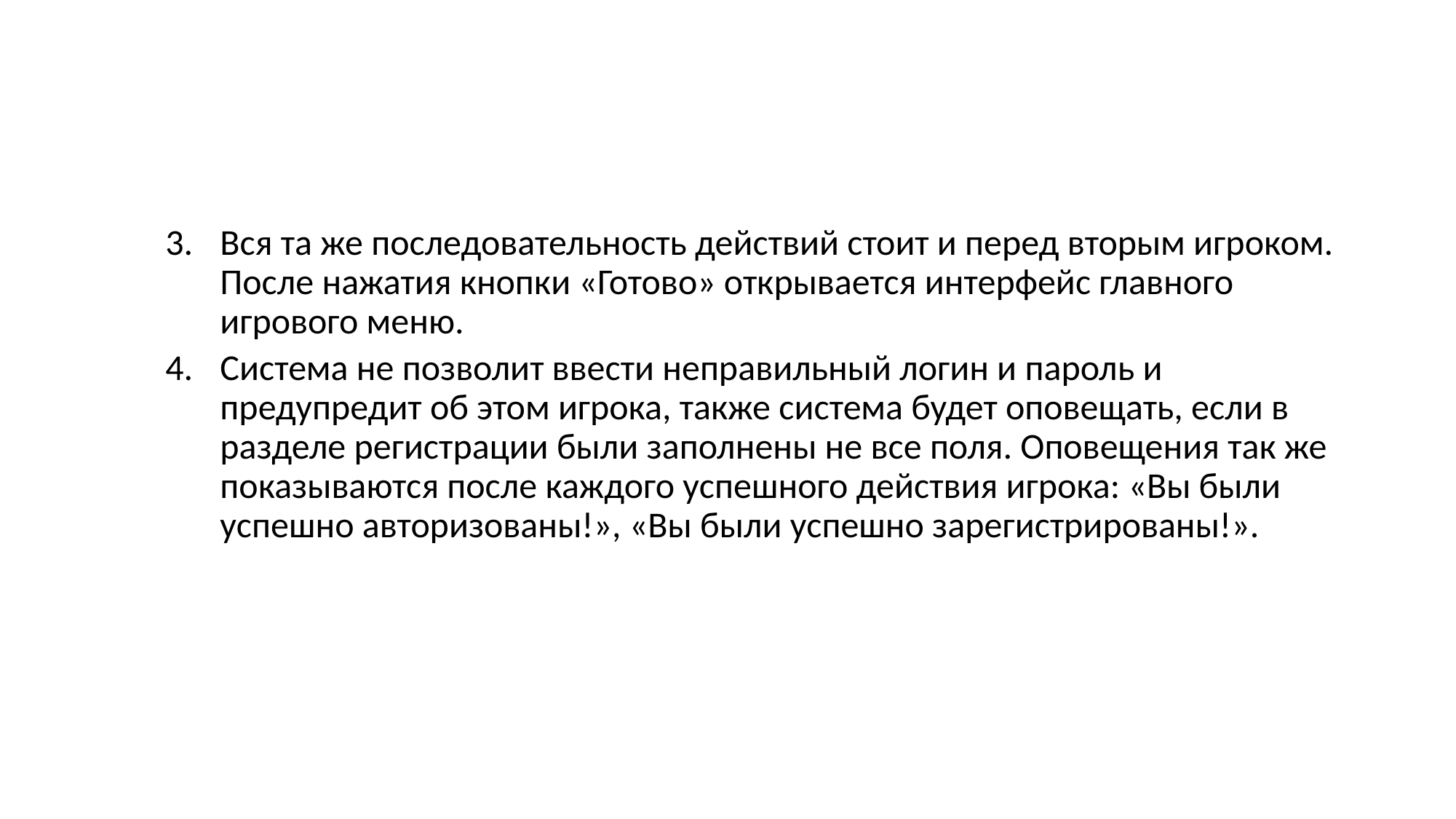

#
Вся та же последовательность действий стоит и перед вторым игроком. После нажатия кнопки «Готово» открывается интерфейс главного игрового меню.
Система не позволит ввести неправильный логин и пароль и предупредит об этом игрока, также система будет оповещать, если в разделе регистрации были заполнены не все поля. Оповещения так же показываются после каждого успешного действия игрока: «Вы были успешно авторизованы!», «Вы были успешно зарегистрированы!».